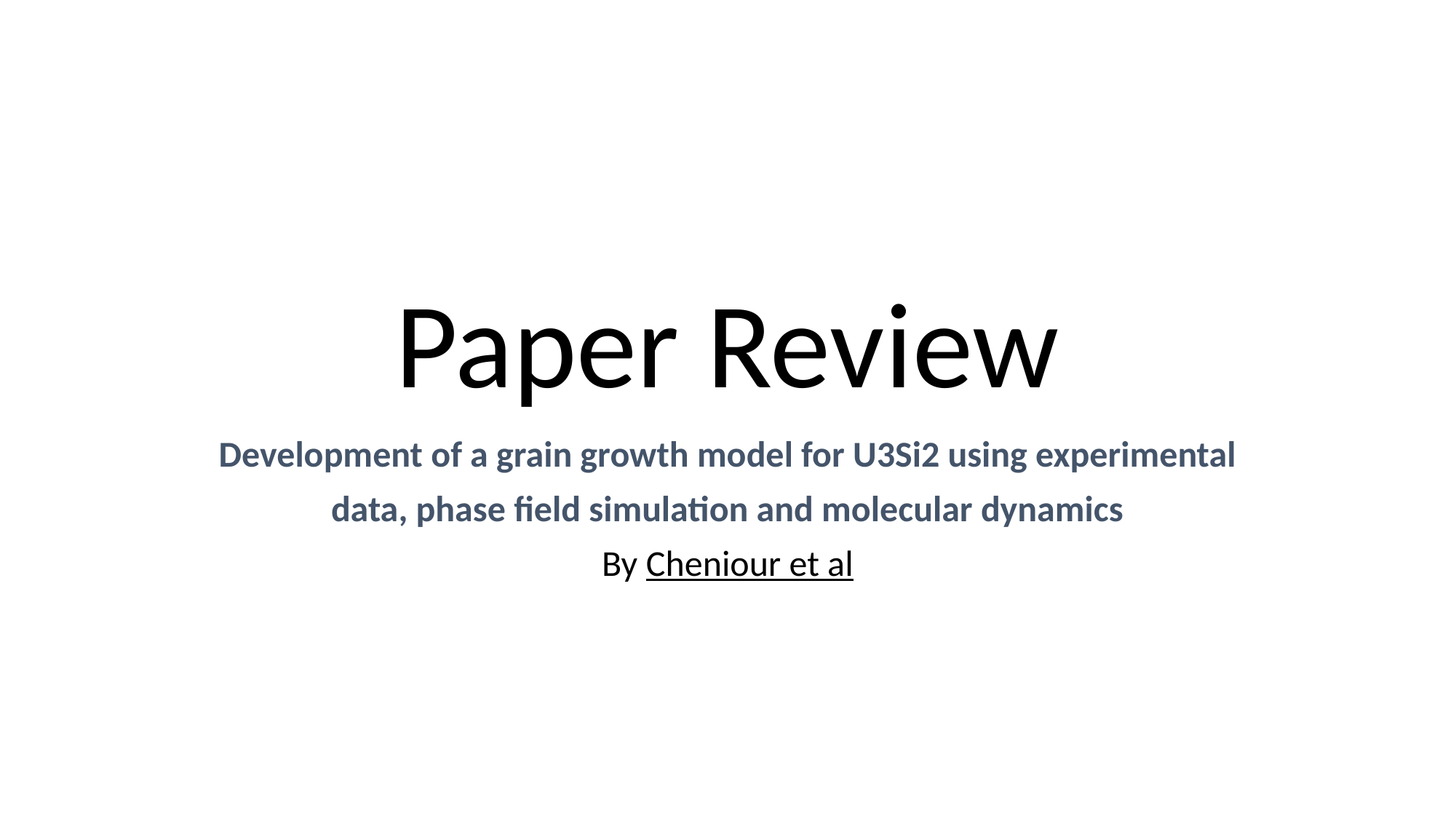

# Paper Review
Development of a grain growth model for U3Si2 using experimental
data, phase field simulation and molecular dynamics
By Cheniour et al